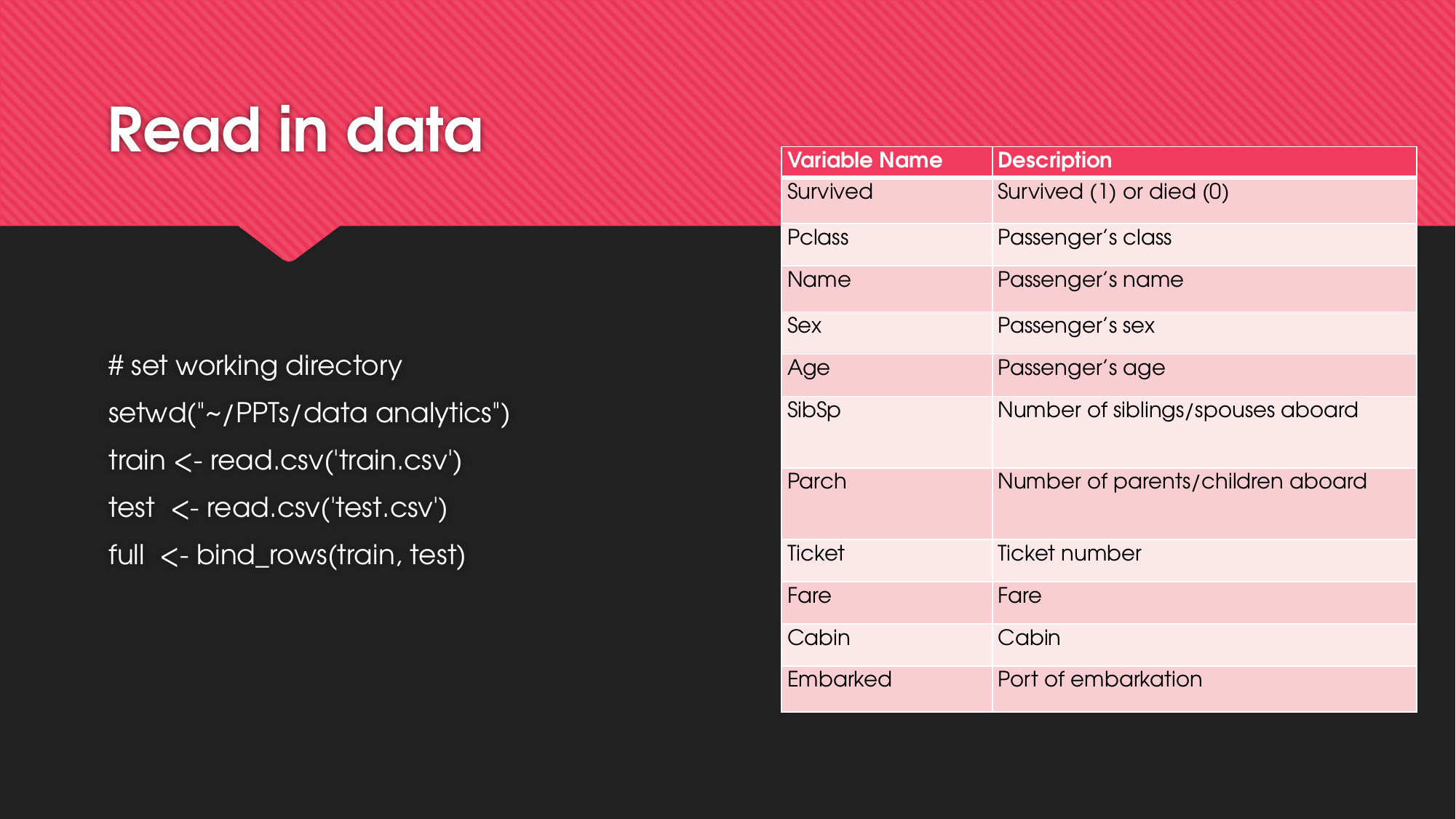

# Read in data
| Variable Name | Description |
| --- | --- |
| Survived | Survived (1) or died (0) |
| Pclass | Passenger’s class |
| Name | Passenger’s name |
| Sex | Passenger’s sex |
| Age | Passenger’s age |
| SibSp | Number of siblings/spouses aboard |
| Parch | Number of parents/children aboard |
| Ticket | Ticket number |
| Fare | Fare |
| Cabin | Cabin |
| Embarked | Port of embarkation |
# set working directory
setwd("~/PPTs/data analytics")
train <- read.csv('train.csv')
test  <- read.csv('test.csv')
full  <- bind_rows(train, test)